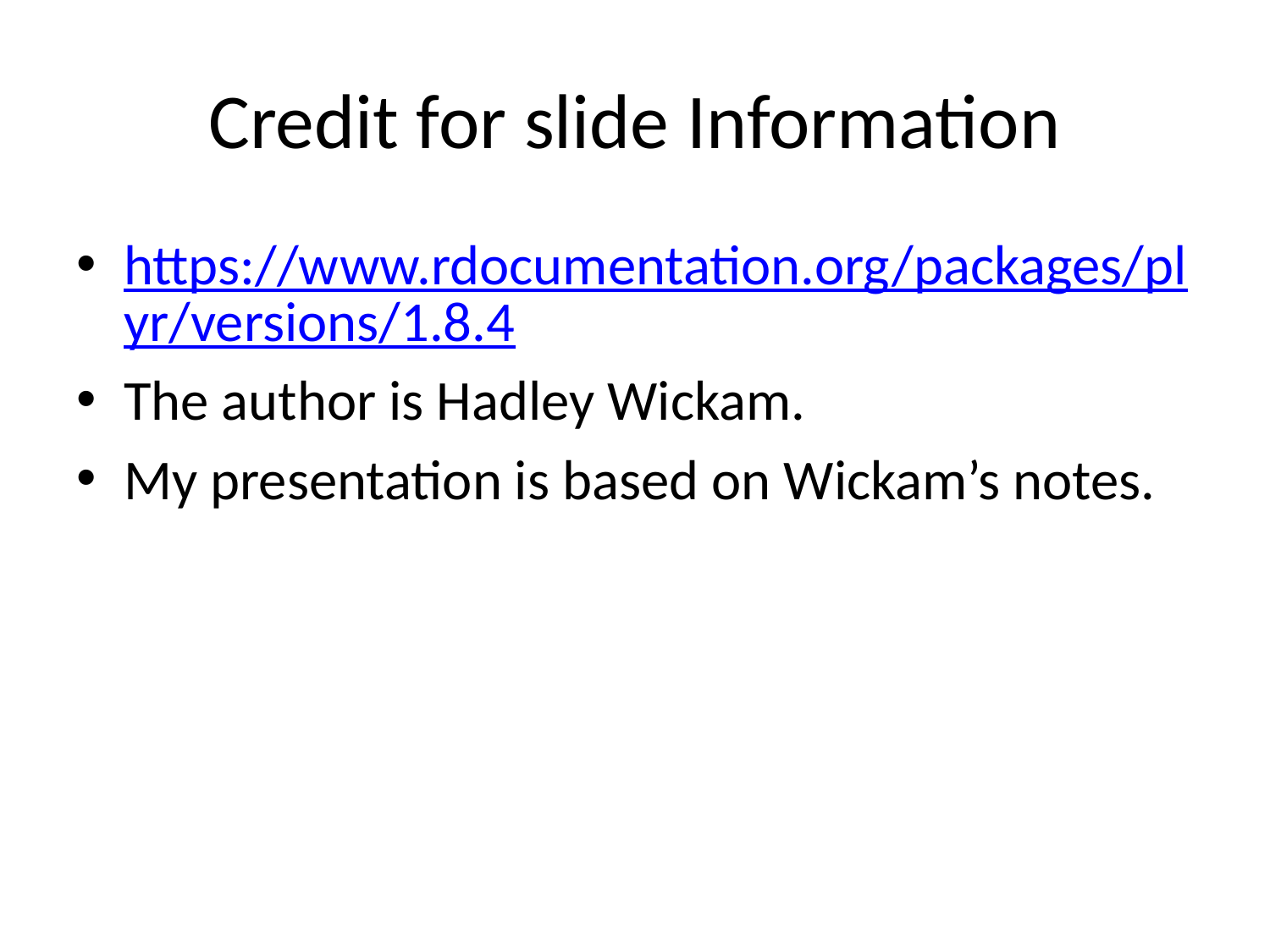

# Credit for slide Information
https://www.rdocumentation.org/packages/plyr/versions/1.8.4
The author is Hadley Wickam.
My presentation is based on Wickam’s notes.